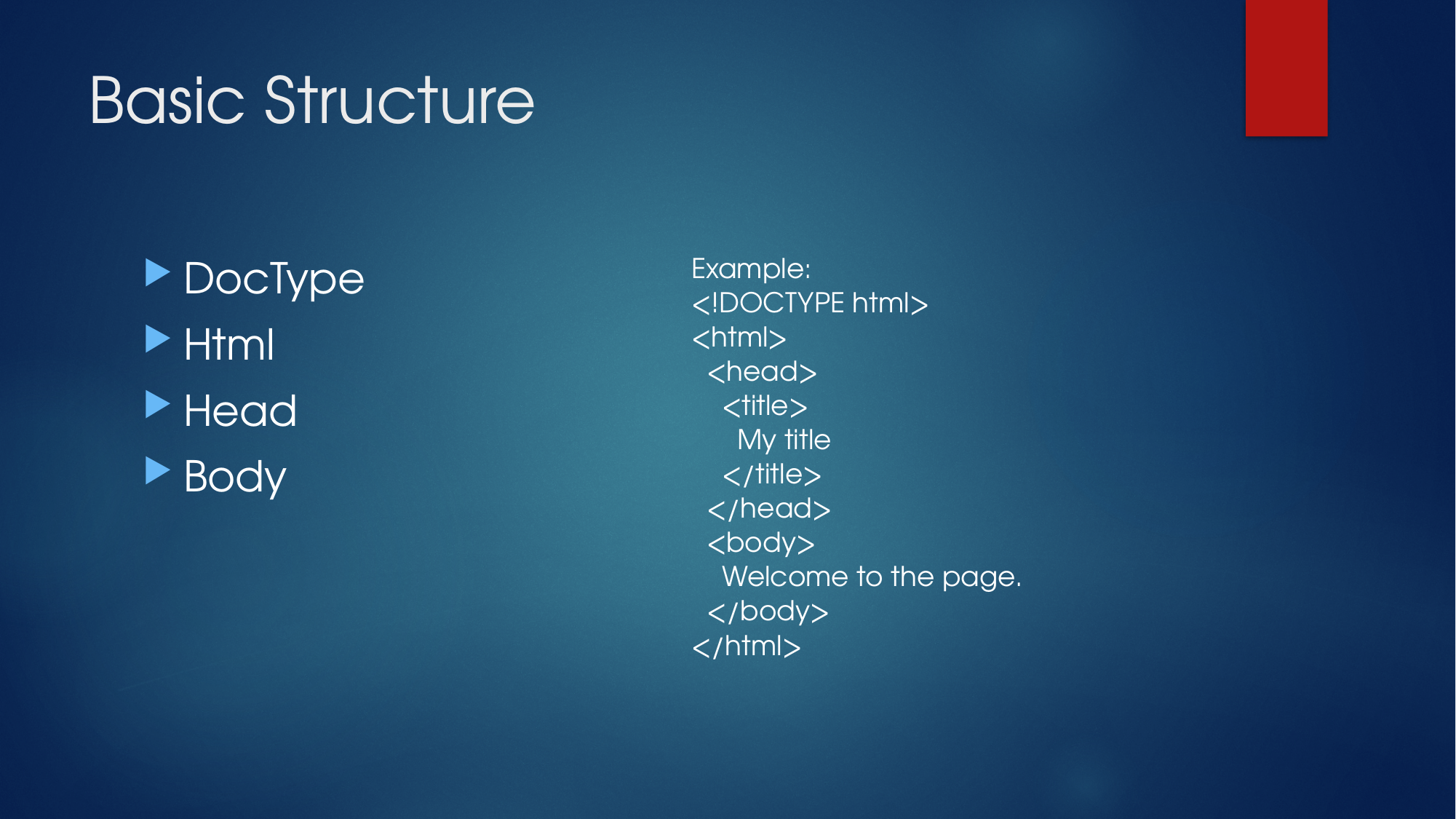

# Basic Structure
Example:
<!DOCTYPE html>
<html>
  <head>
    <title>
      My title
    </title>
  </head>
  <body>
    Welcome to the page.
  </body>
</html>

DocType
Html
Head
Body